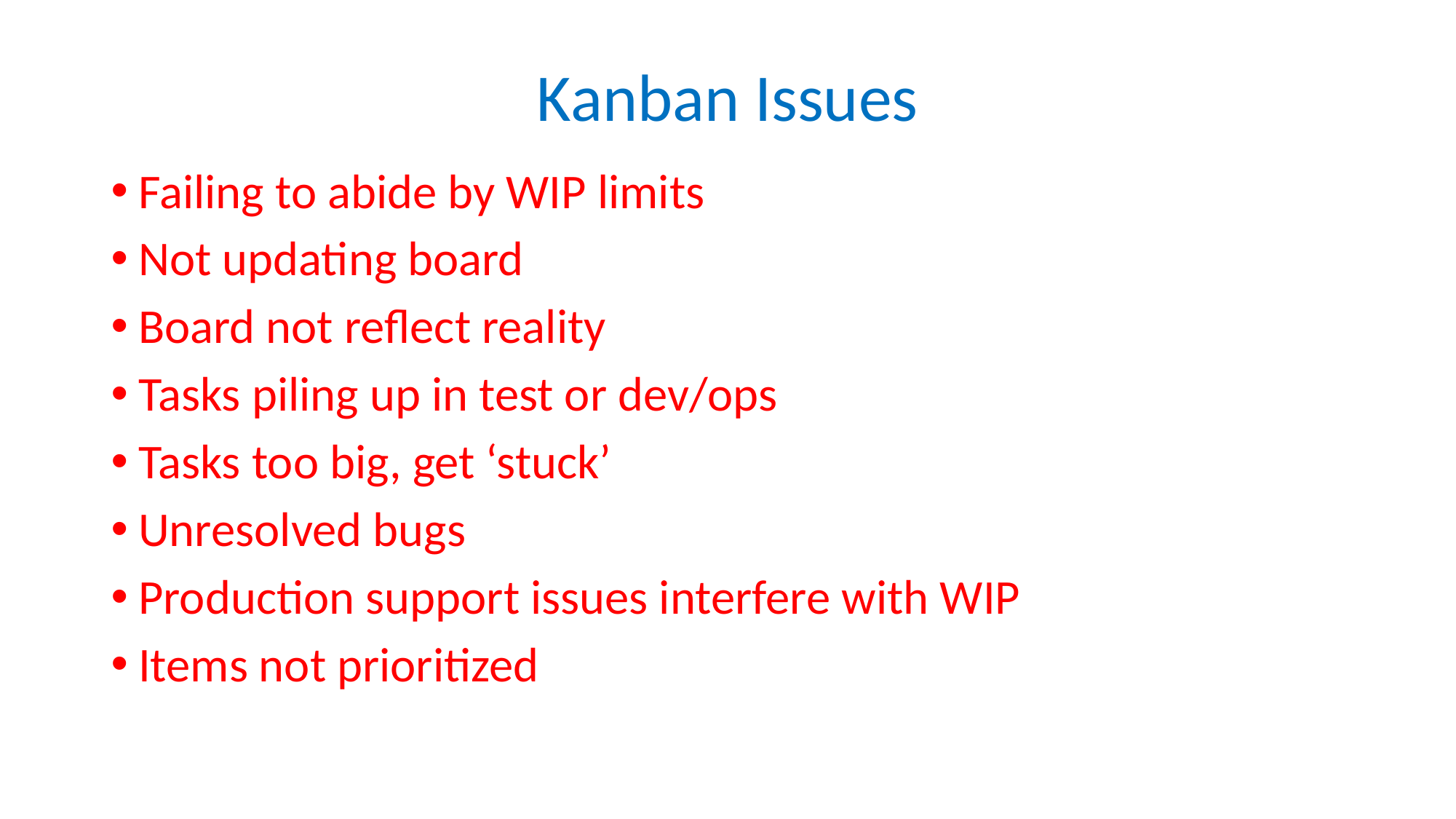

# Kanban Issues
Failing to abide by WIP limits
Not updating board
Board not reflect reality
Tasks piling up in test or dev/ops
Tasks too big, get ‘stuck’
Unresolved bugs
Production support issues interfere with WIP
Items not prioritized